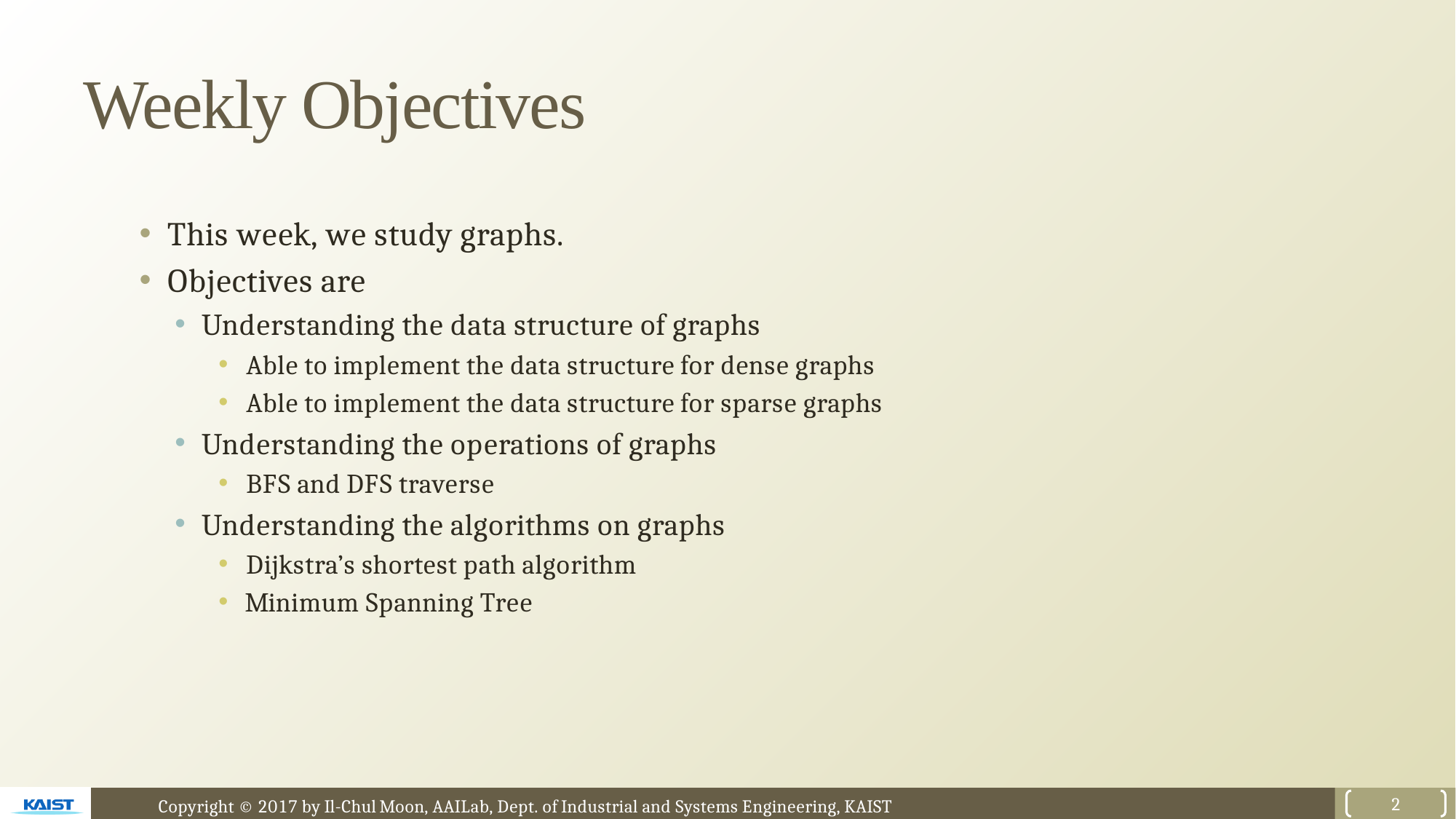

# Weekly Objectives
This week, we study graphs.
Objectives are
Understanding the data structure of graphs
Able to implement the data structure for dense graphs
Able to implement the data structure for sparse graphs
Understanding the operations of graphs
BFS and DFS traverse
Understanding the algorithms on graphs
Dijkstra’s shortest path algorithm
Minimum Spanning Tree
2